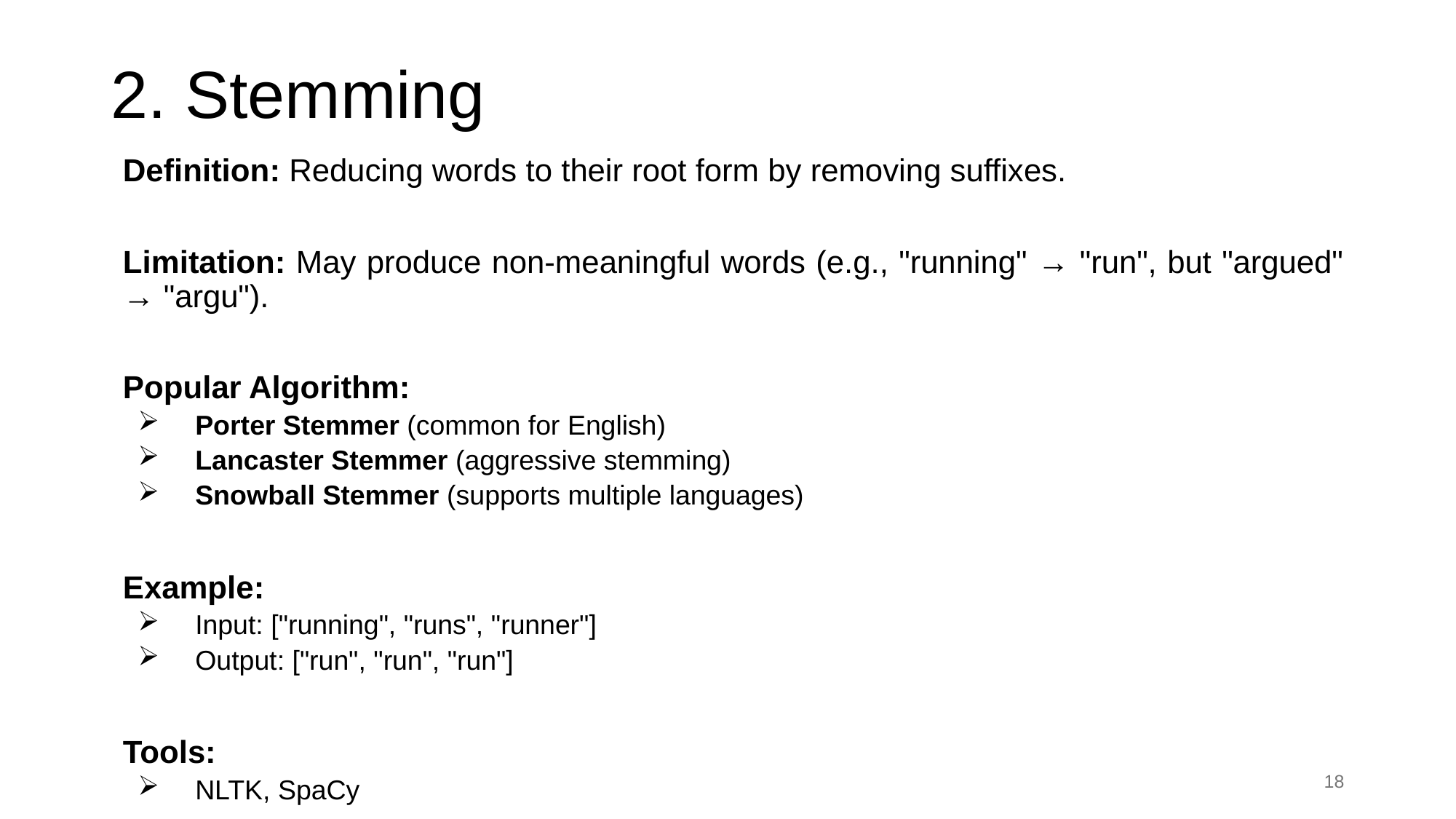

# 2. Stemming
Definition: Reducing words to their root form by removing suffixes.

Limitation: May produce non-meaningful words (e.g., "running" → "run", but "argued" → "argu").

Popular Algorithm:
Porter Stemmer (common for English)
Lancaster Stemmer (aggressive stemming)
Snowball Stemmer (supports multiple languages)

Example:
Input: ["running", "runs", "runner"]
Output: ["run", "run", "run"]

Tools:
NLTK, SpaCy

18